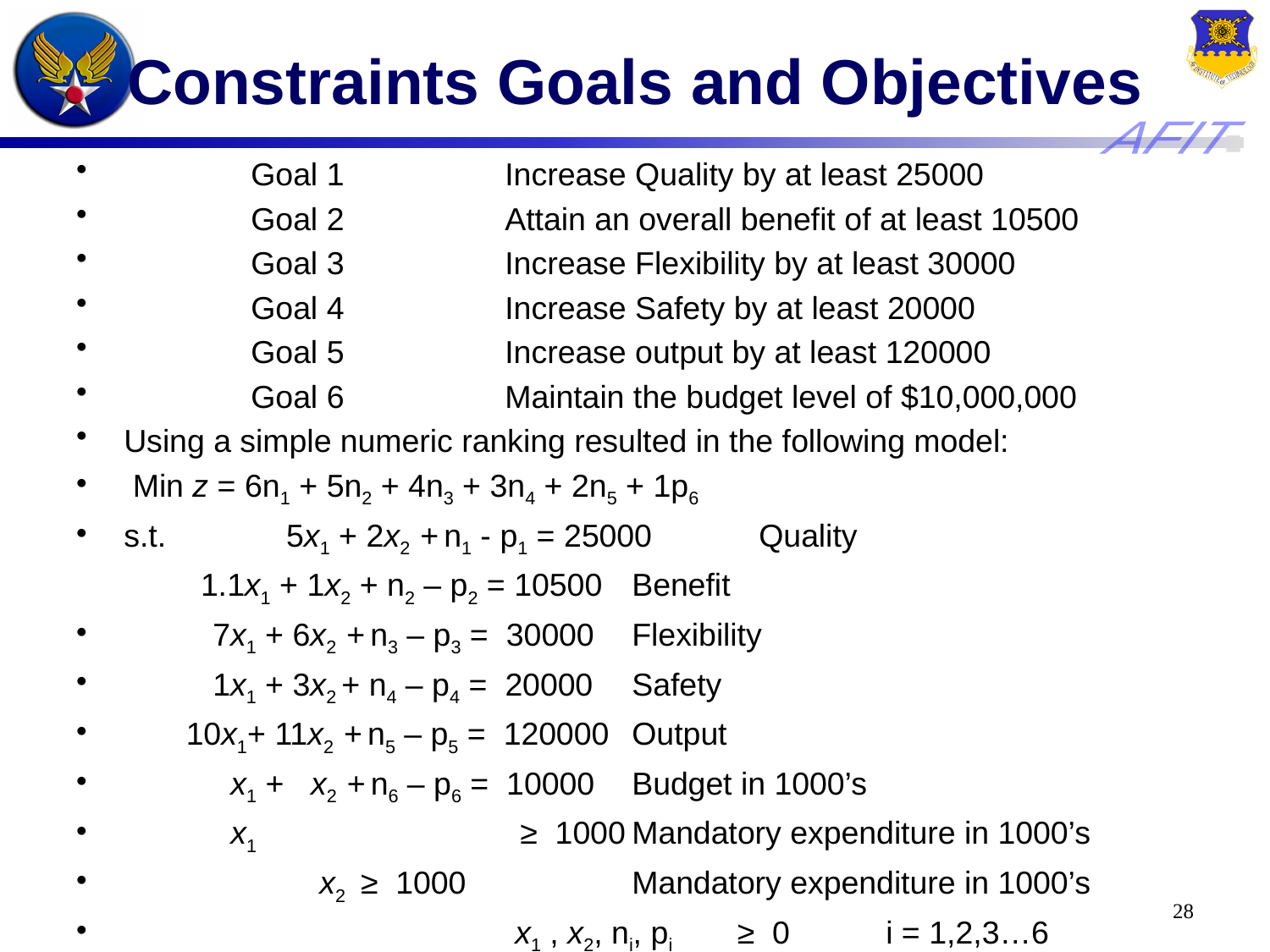

# Constraints Goals and Objectives
	Goal 1 		Increase Quality by at least 25000
	Goal 2 		Attain an overall benefit of at least 10500
	Goal 3 		Increase Flexibility by at least 30000
	Goal 4		Increase Safety by at least 20000
	Goal 5		Increase output by at least 120000
	Goal 6 		Maintain the budget level of $10,000,000
Using a simple numeric ranking resulted in the following model:
 Min z = 6n1 + 5n2 + 4n3 + 3n4 + 2n5 + 1p6
s.t. 	    5x1 + 2x2  + n1 - p1 = 25000	Quality
              1.1x1 + 1x2 + n2 – p2 = 10500	Benefit
          7x1 + 6x2  + n3 – p3 =  30000	Flexibility
          1x1 + 3x2 + n4 – p4 =  20000	Safety
       10x1+ 11x2  + n5 – p5 =  120000	Output
            x1 +   x2  + n6 – p6 =  10000	Budget in 1000’s
            x1 	                            ≥  1000	Mandatory expenditure in 1000’s
                      x2   ≥  1000		Mandatory expenditure in 1000’s
                                            x1 , x2, ni, pi            ≥  0	i = 1,2,3…6

28